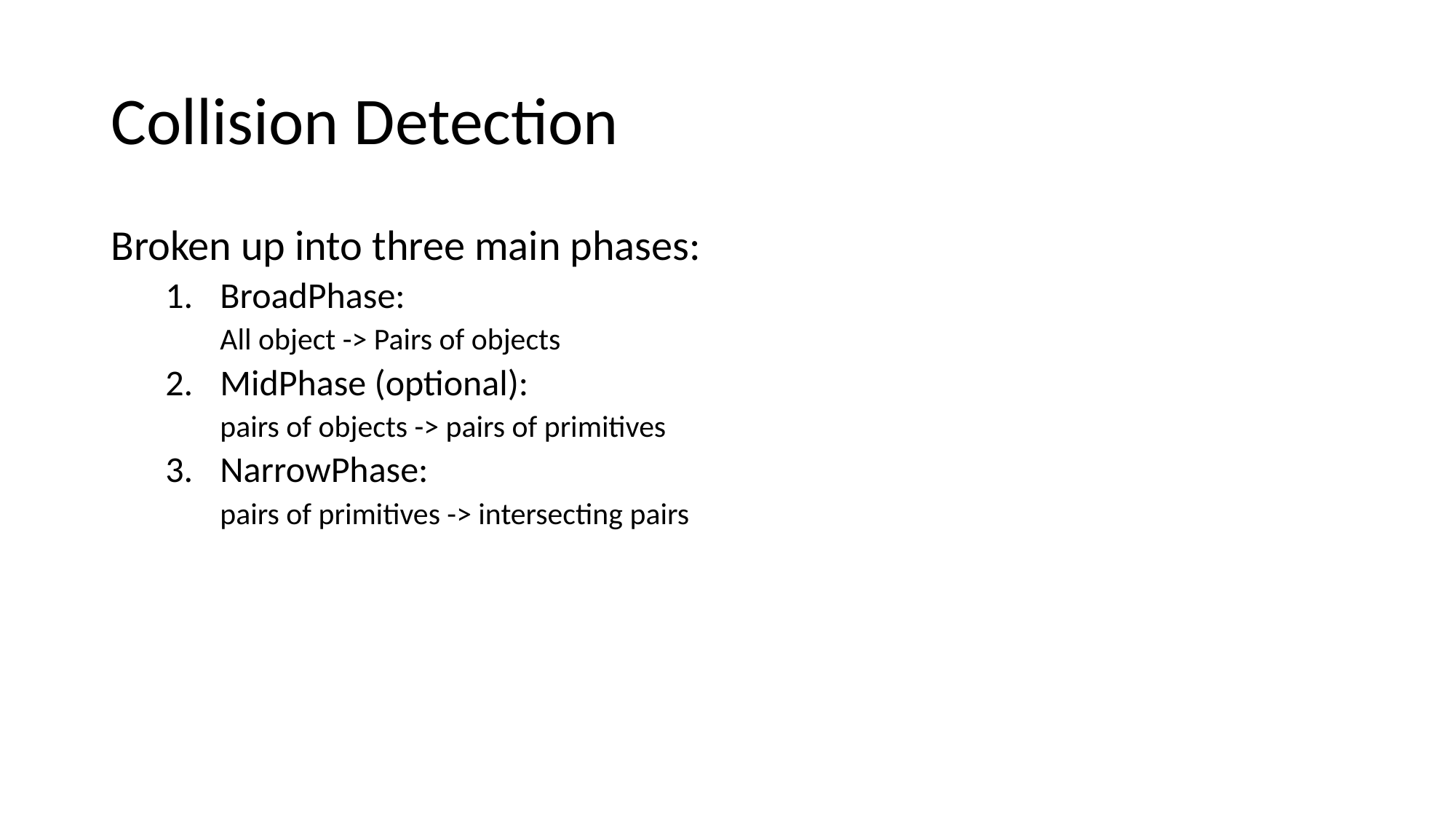

# Collision Detection
Broken up into three main phases:
BroadPhase:
All object -> Pairs of objects
MidPhase (optional):
pairs of objects -> pairs of primitives
NarrowPhase:
pairs of primitives -> intersecting pairs